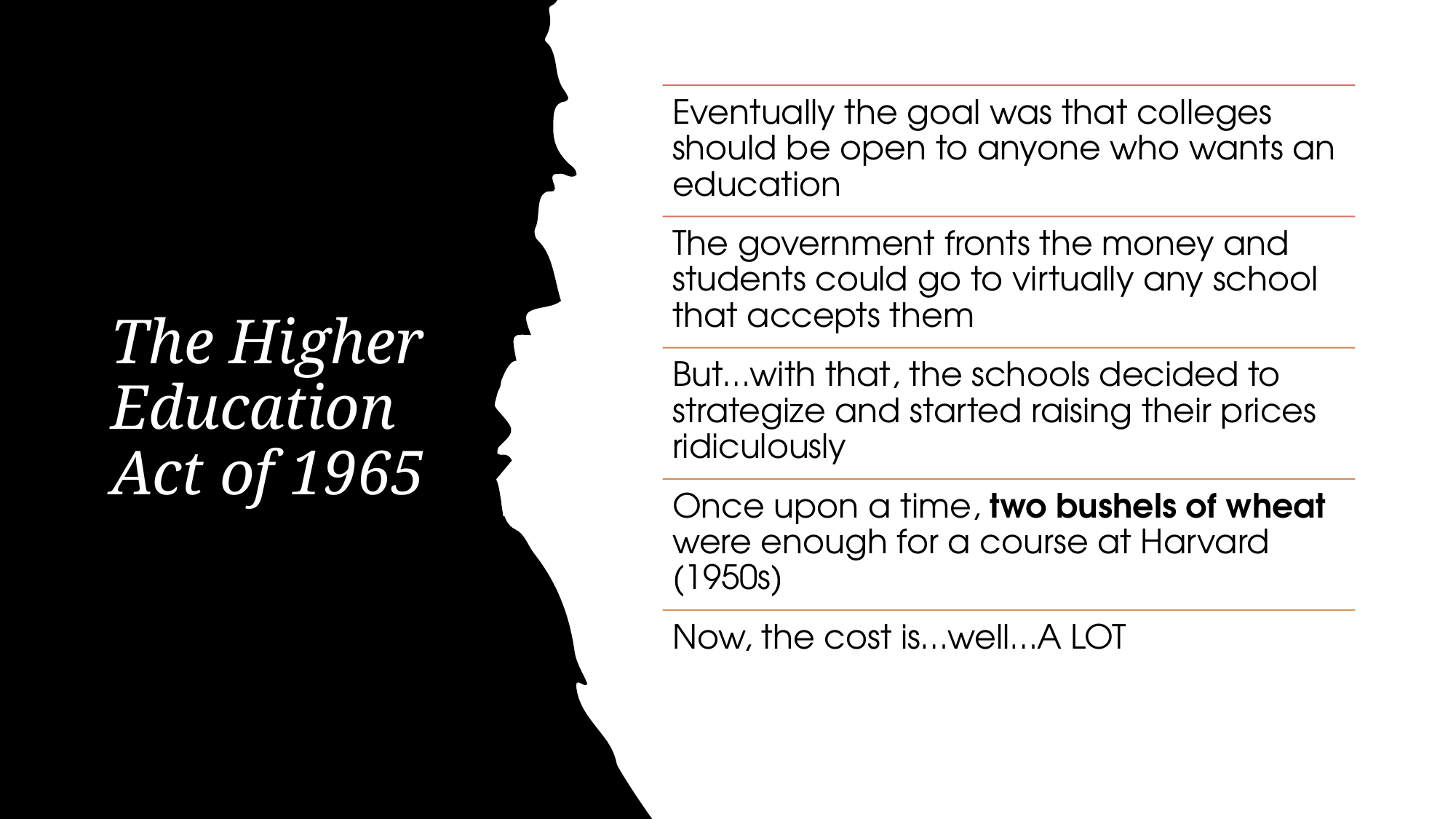

# The Higher Education Act of 1965
Eventually the goal was that colleges should be open to anyone who wants an education
The government fronts the money and students could go to virtually any school that accepts them
But…with that, the schools decided to strategize and started raising their prices ridiculously
Once upon a time, two bushels of wheat were enough for a course at Harvard (1950s)
Now, the cost is…well…A LOT